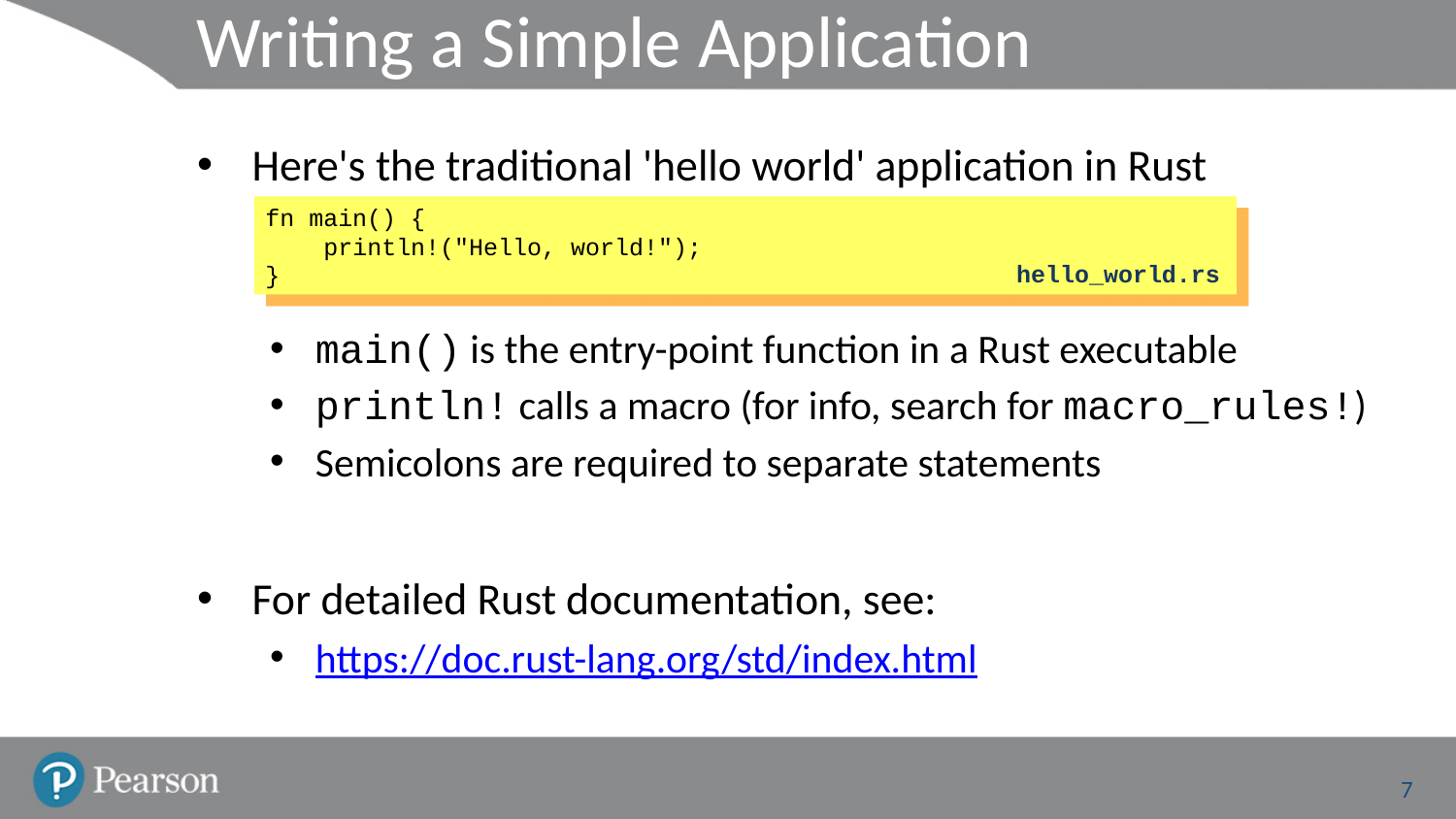

# Writing a Simple Application
Here's the traditional 'hello world' application in Rust

main() is the entry-point function in a Rust executable
println! calls a macro (for info, search for macro_rules!)
Semicolons are required to separate statements

For detailed Rust documentation, see:
https://doc.rust-lang.org/std/index.html
fn main() {
    println!("Hello, world!");
}
hello_world.rs
7